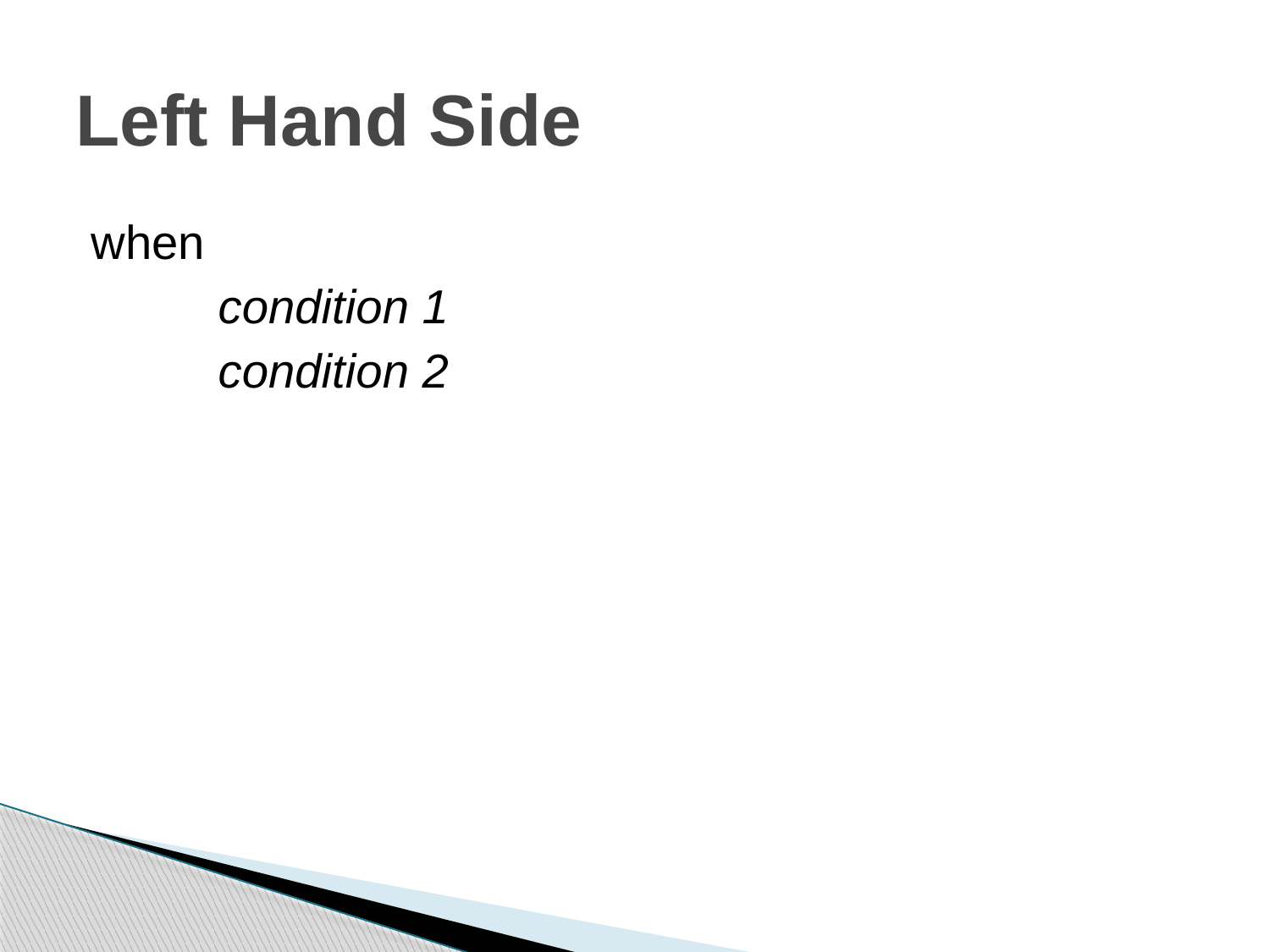

# Left Hand Side
when
	condition 1
	condition 2